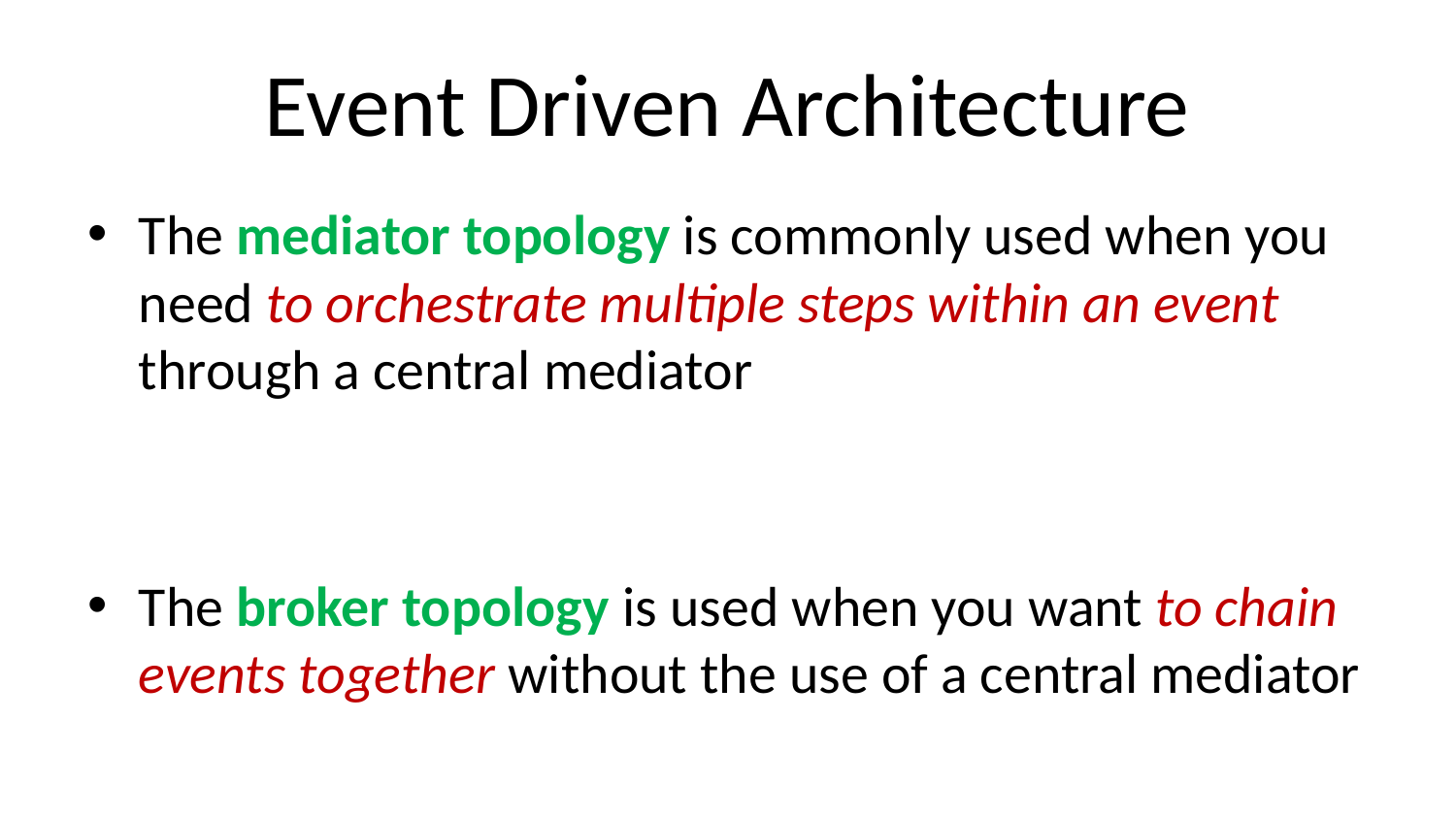

# Event Driven Architecture
The mediator topology is commonly used when you need to orchestrate multiple steps within an event through a central mediator

The broker topology is used when you want to chain events together without the use of a central mediator